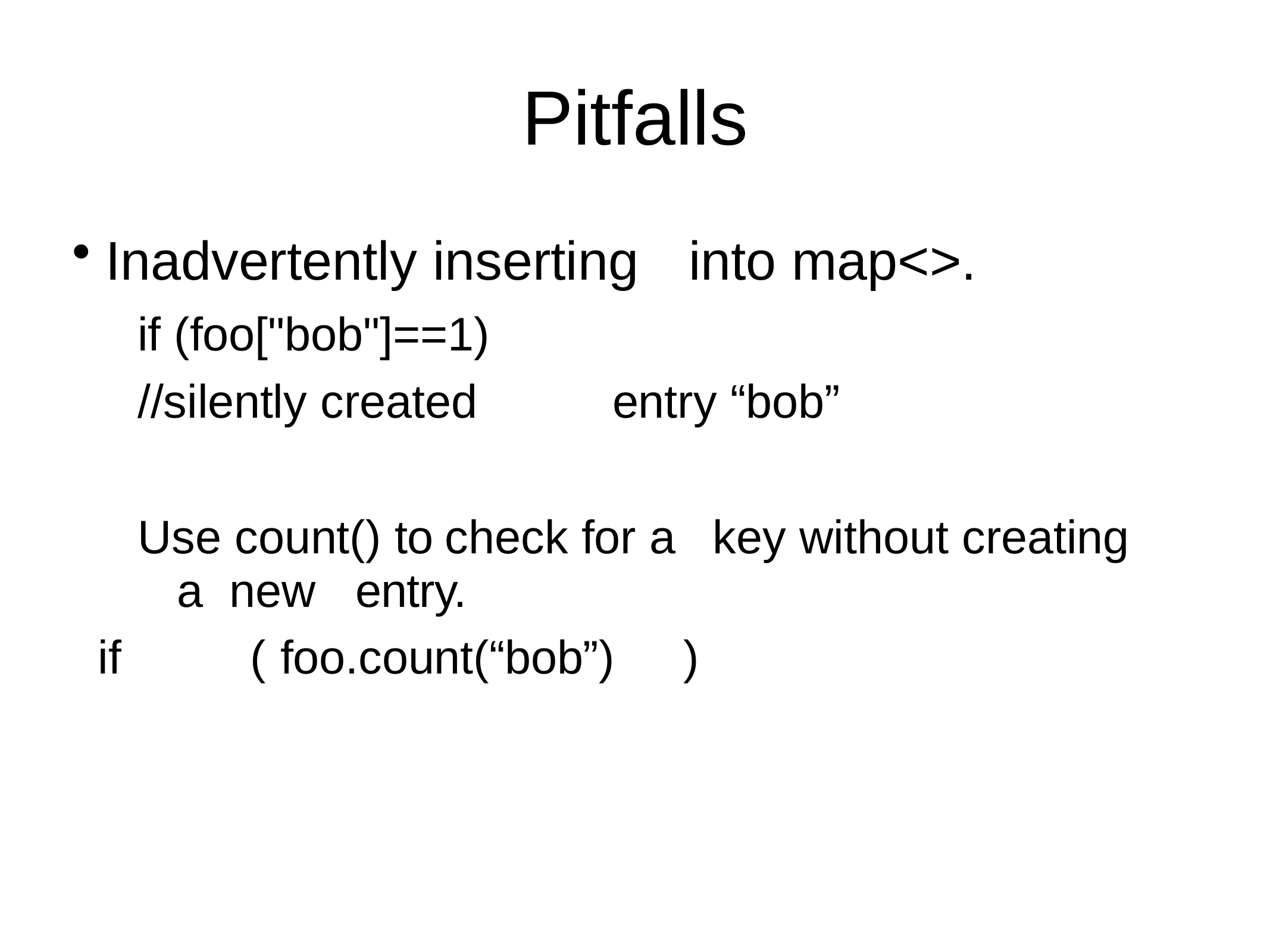

# Pitfalls
Inadvertently inserting	into map<>.
if (foo["bob"]==1)
//silently created	entry “bob”

Use count() to	check for a	key without creating	a  new	entry.
if	(	foo.count(“bob”)	)